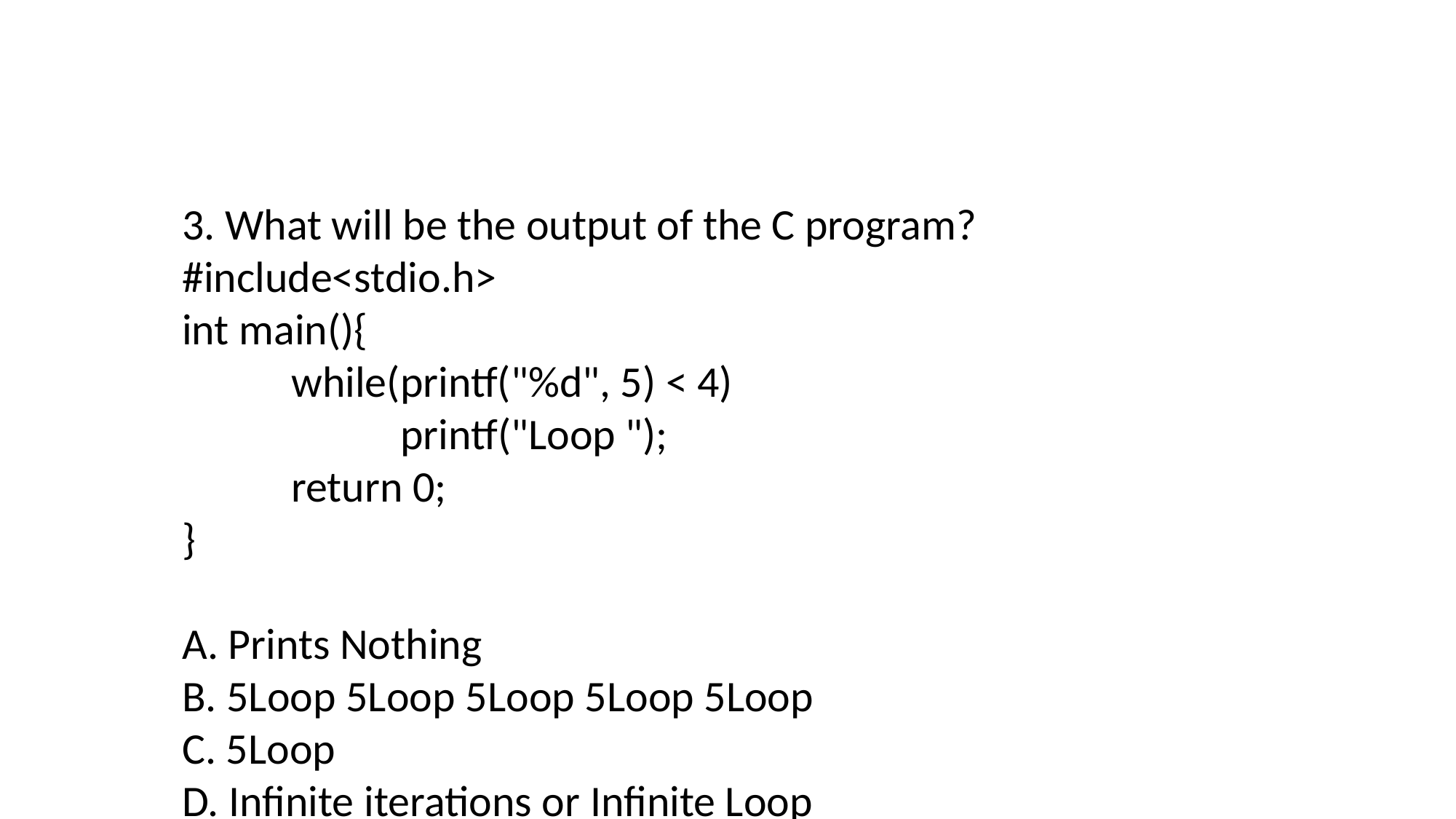

3. What will be the output of the C program?
#include<stdio.h>
int main(){
	while(printf("%d", 5) < 4)
		printf("Loop ");
	return 0;
}

A. Prints Nothing
B. 5Loop 5Loop 5Loop 5Loop 5Loop
C. 5Loop
D. Infinite iterations or Infinite Loop